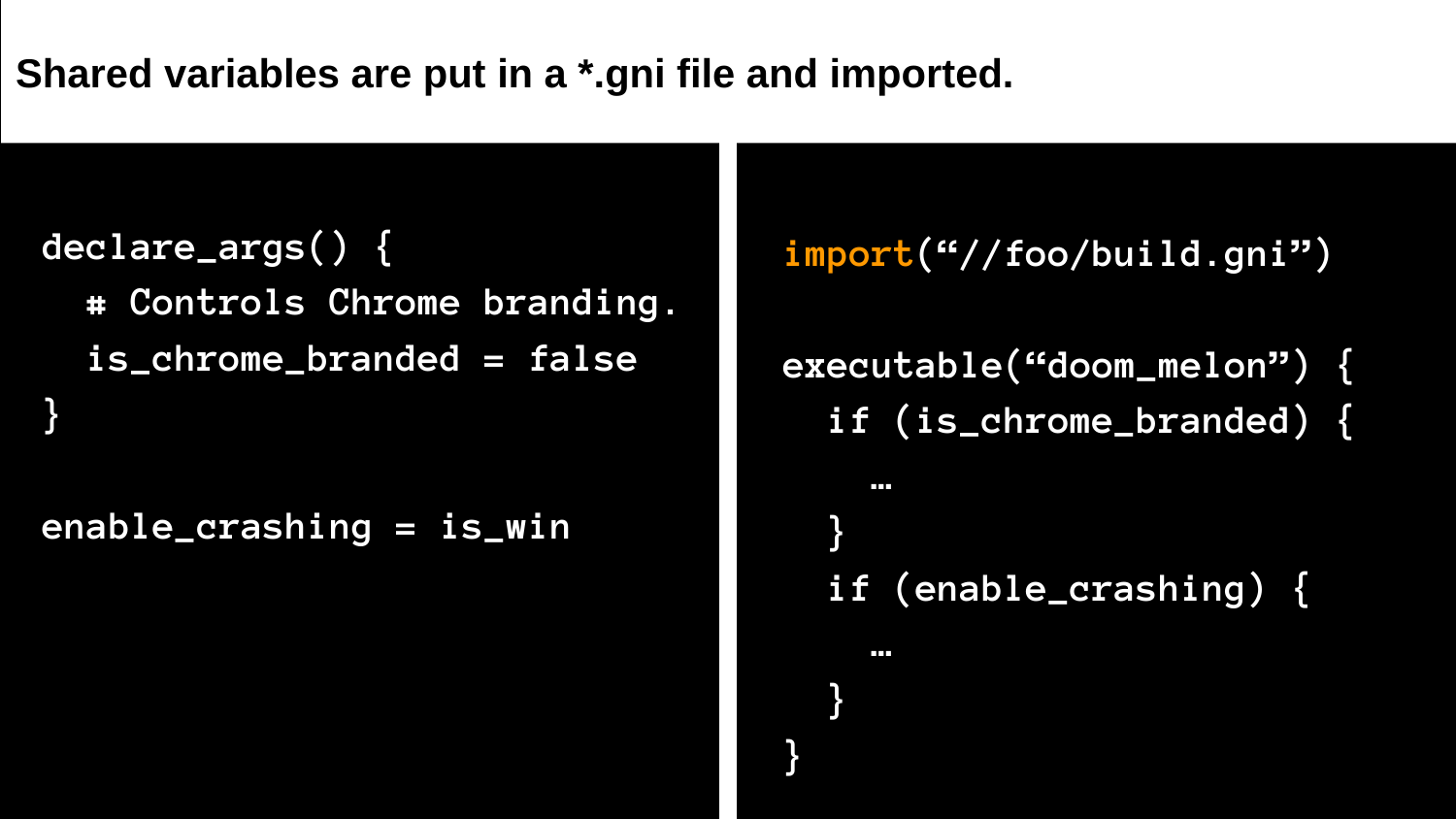

Shared variables are put in a *.gni file and imported.
declare_args() {
  # Controls Chrome branding.
  is_chrome_branded = false
}

enable_crashing = is_win
import(“//foo/build.gni”)

executable(“doom_melon”) {
  if (is_chrome_branded) {
    …
  }
  if (enable_crashing) {
    …
  }
}